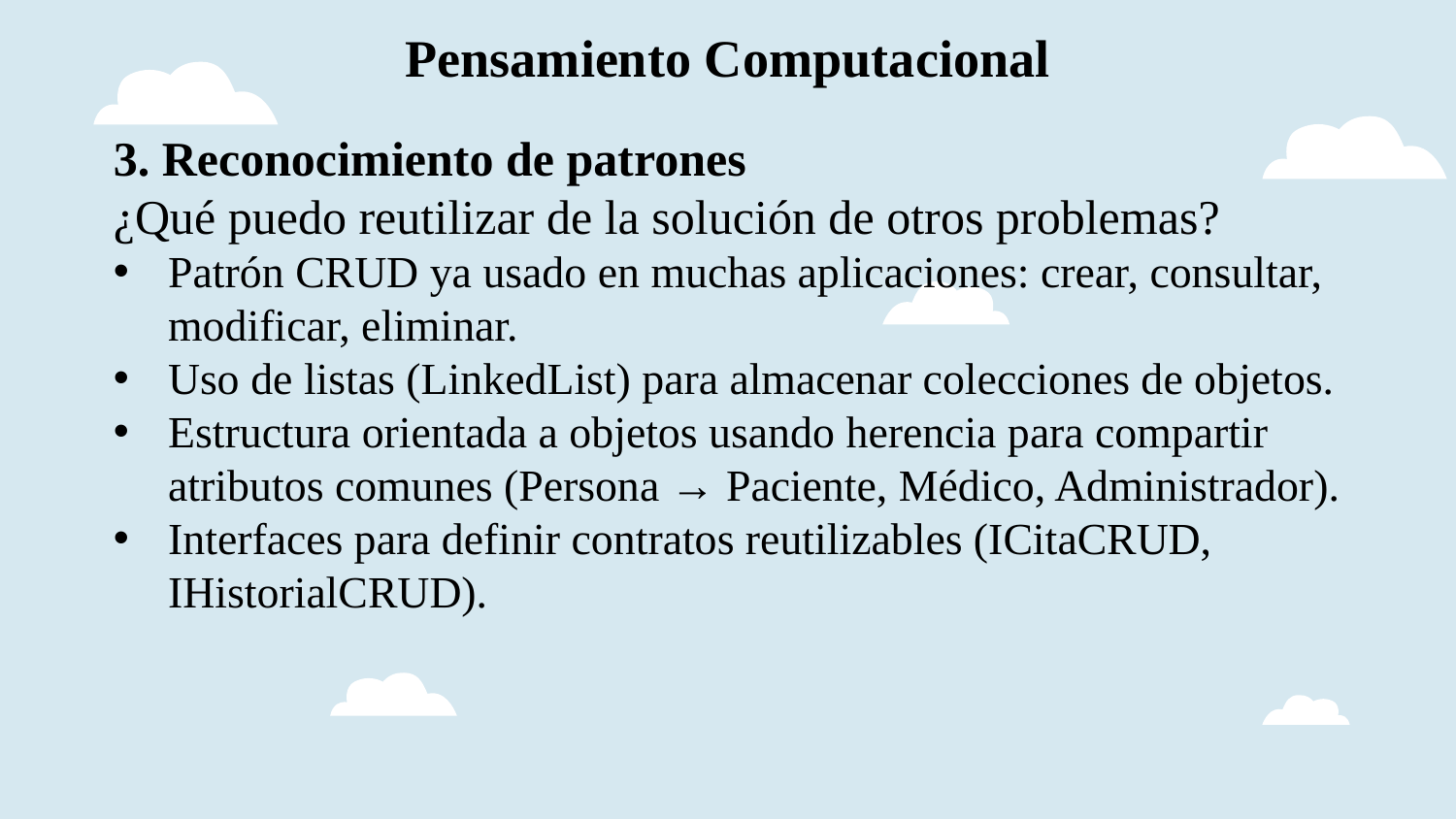

# Pensamiento Computacional

3. Reconocimiento de patrones
¿Qué puedo reutilizar de la solución de otros problemas?
Patrón CRUD ya usado en muchas aplicaciones: crear, consultar, modificar, eliminar.
Uso de listas (LinkedList) para almacenar colecciones de objetos.
Estructura orientada a objetos usando herencia para compartir atributos comunes (Persona → Paciente, Médico, Administrador).
Interfaces para definir contratos reutilizables (ICitaCRUD, IHistorialCRUD).